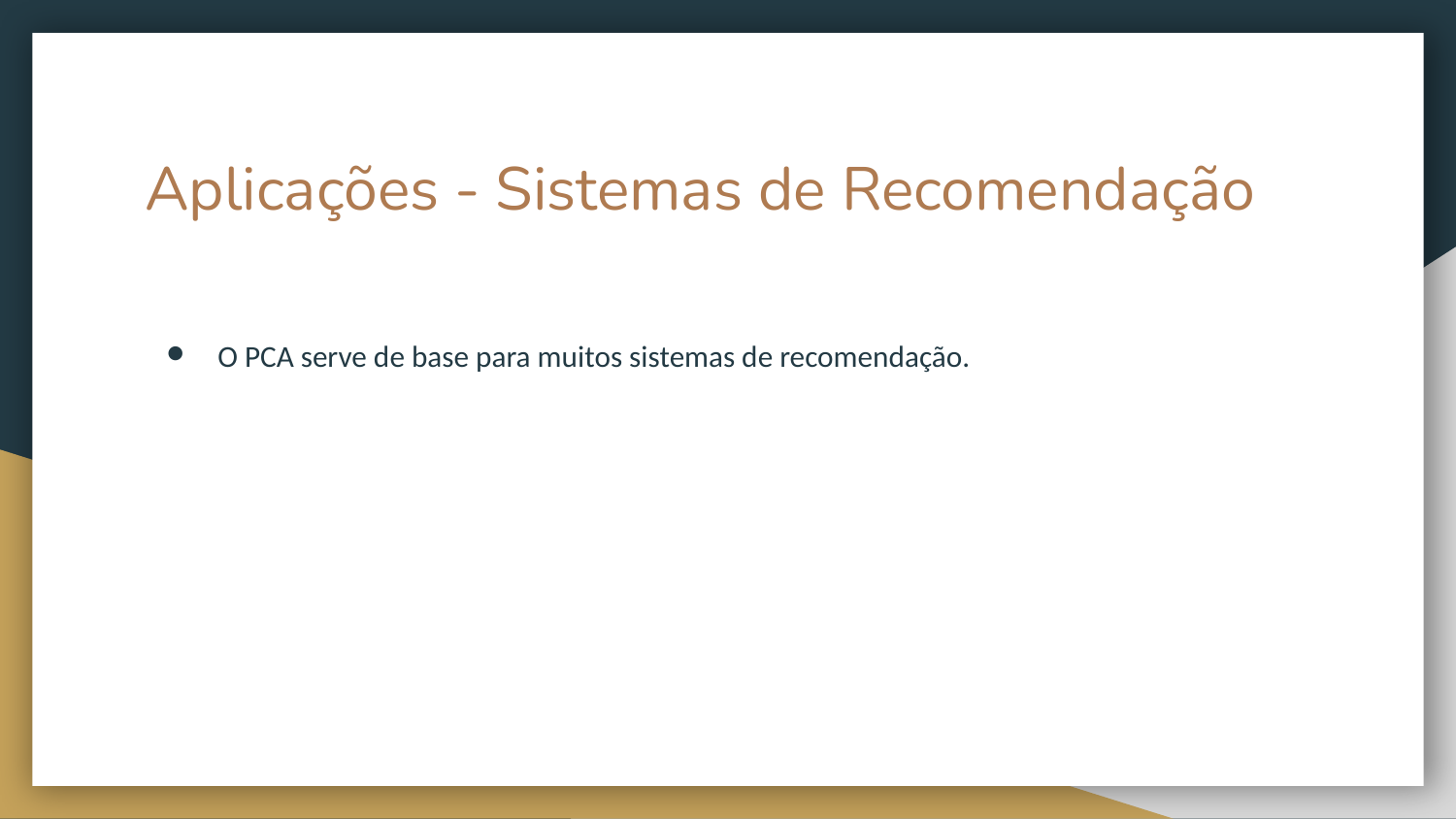

# Aplicações - Sistemas de Recomendação
O PCA serve de base para muitos sistemas de recomendação.